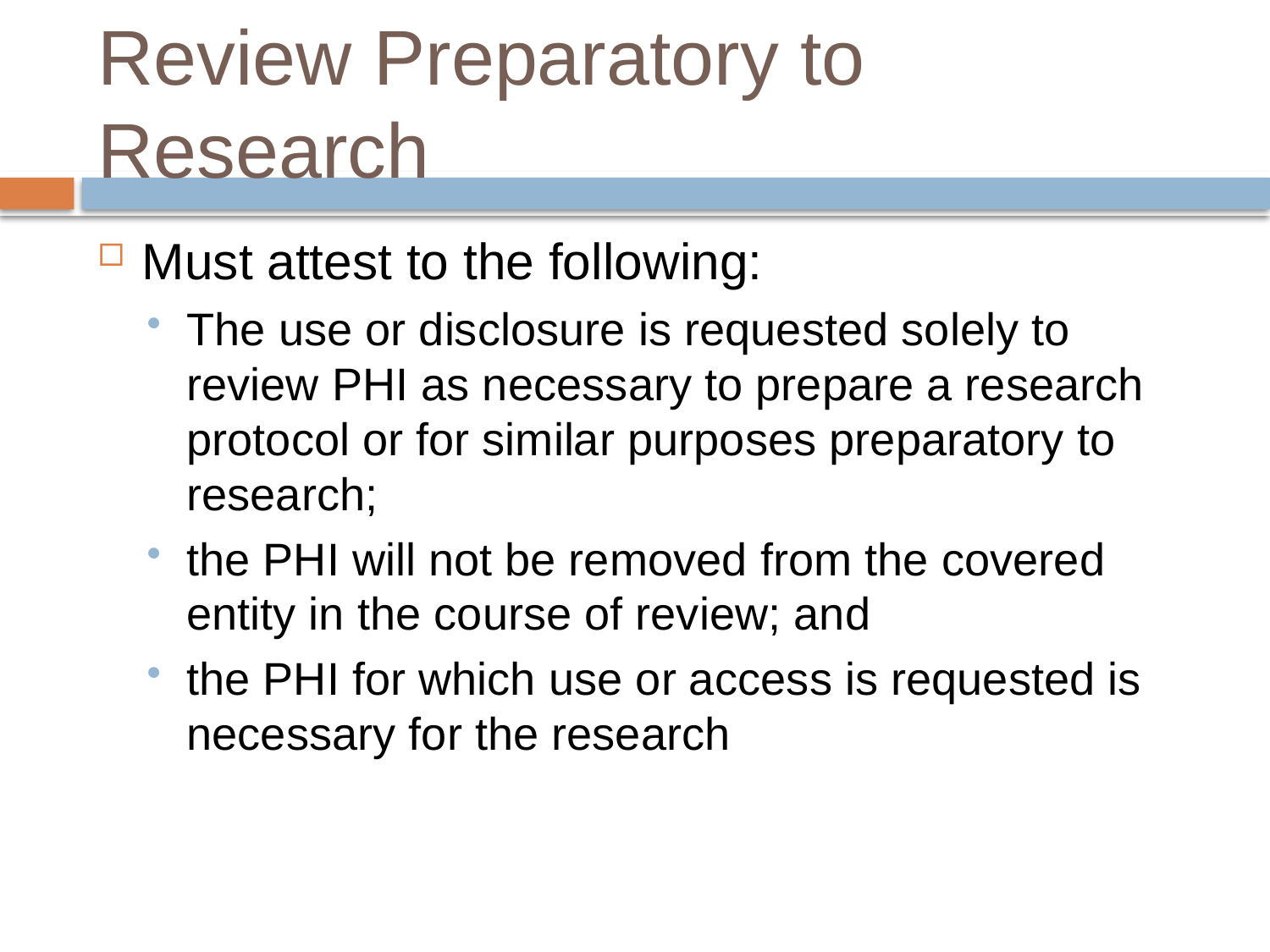

# Review Preparatory to Research
Must attest to the following:
The use or disclosure is requested solely to review PHI as necessary to prepare a research protocol or for similar purposes preparatory to research;
the PHI will not be removed from the covered entity in the course of review; and
the PHI for which use or access is requested is necessary for the research